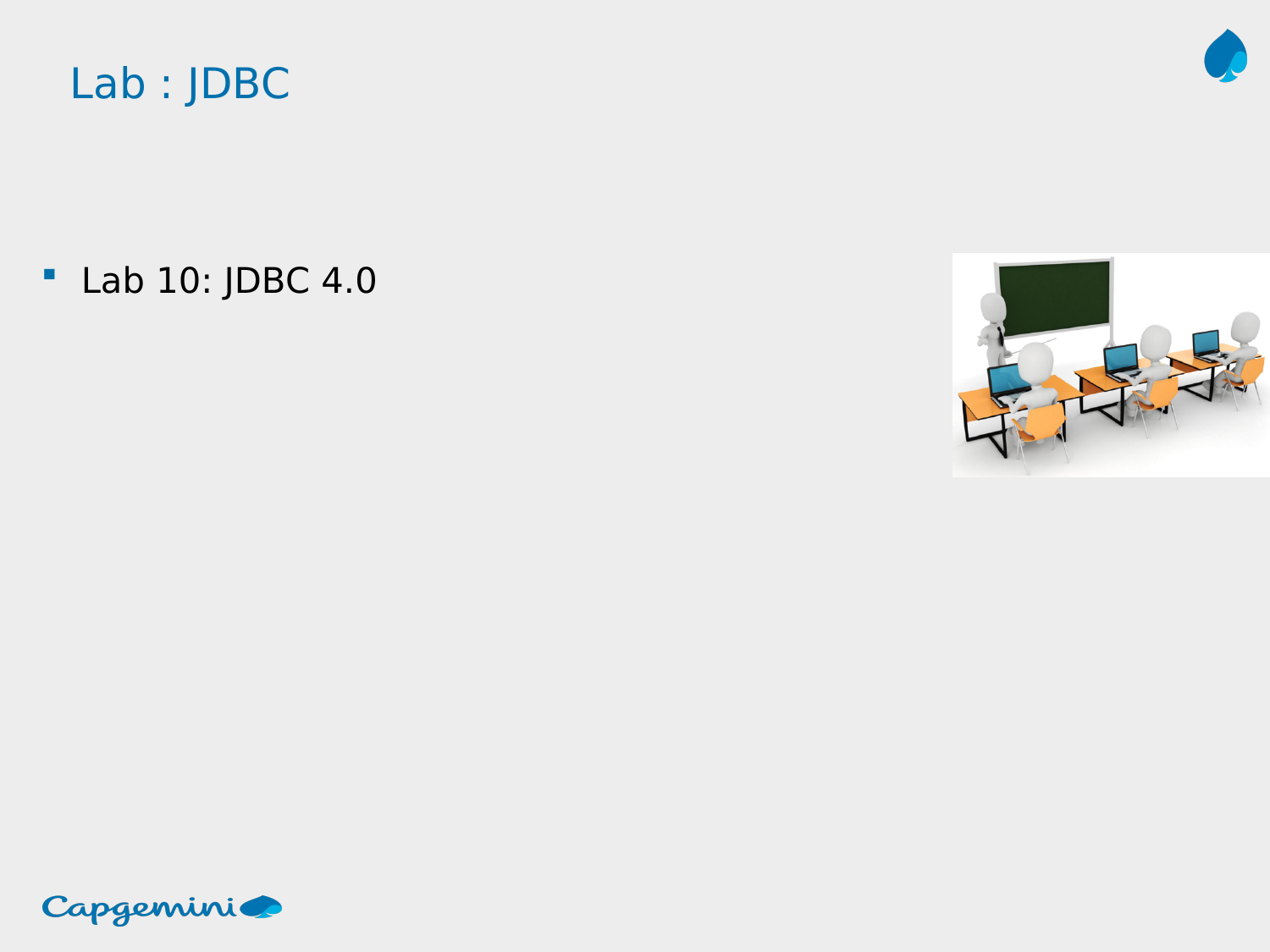

# Lab : JDBC

Lab 10: JDBC 4.0